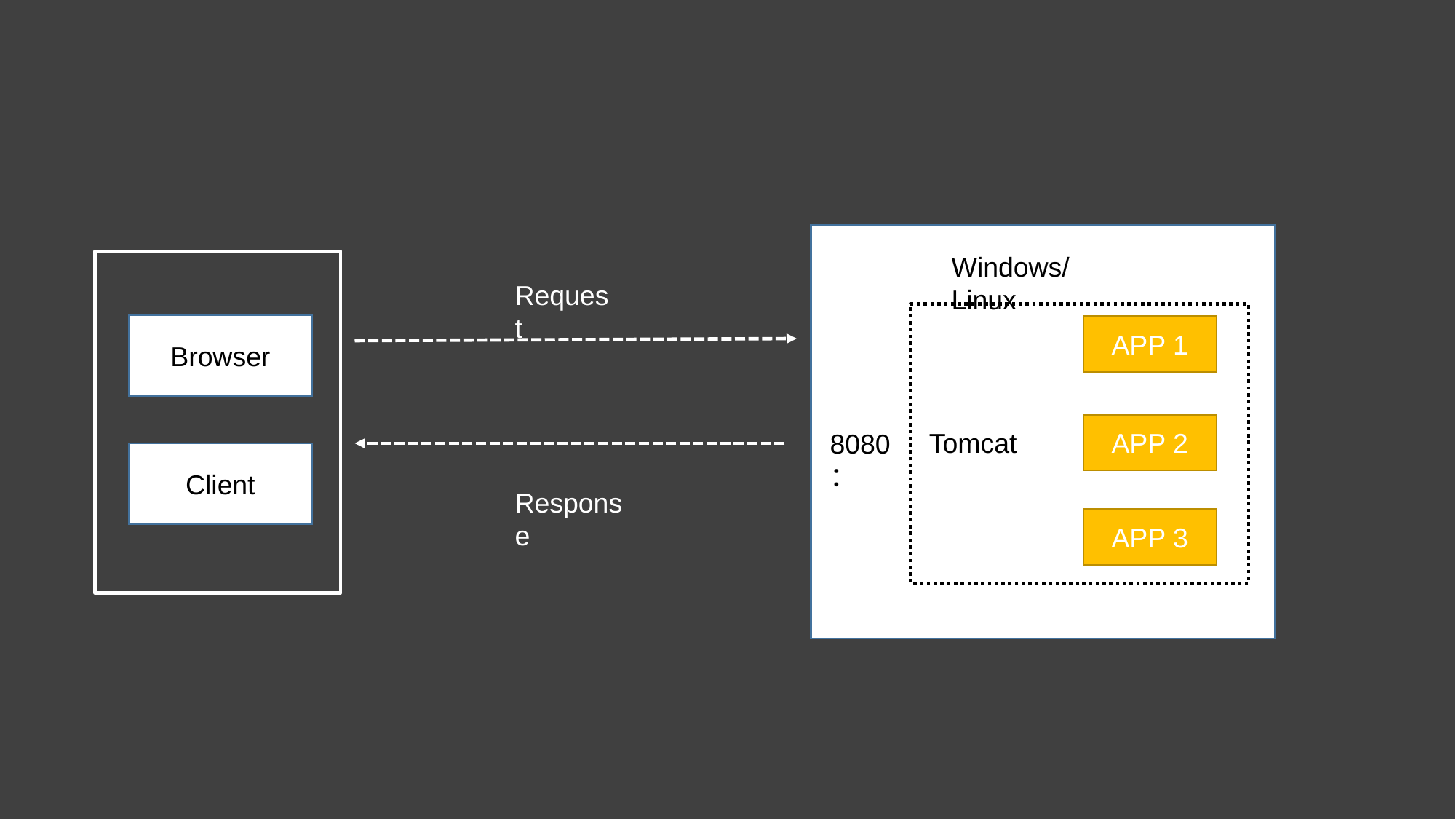

Windows/Linux

Request

Browser
APP 1
APP 2
Tomcat
8080：
Client
Response
APP 3